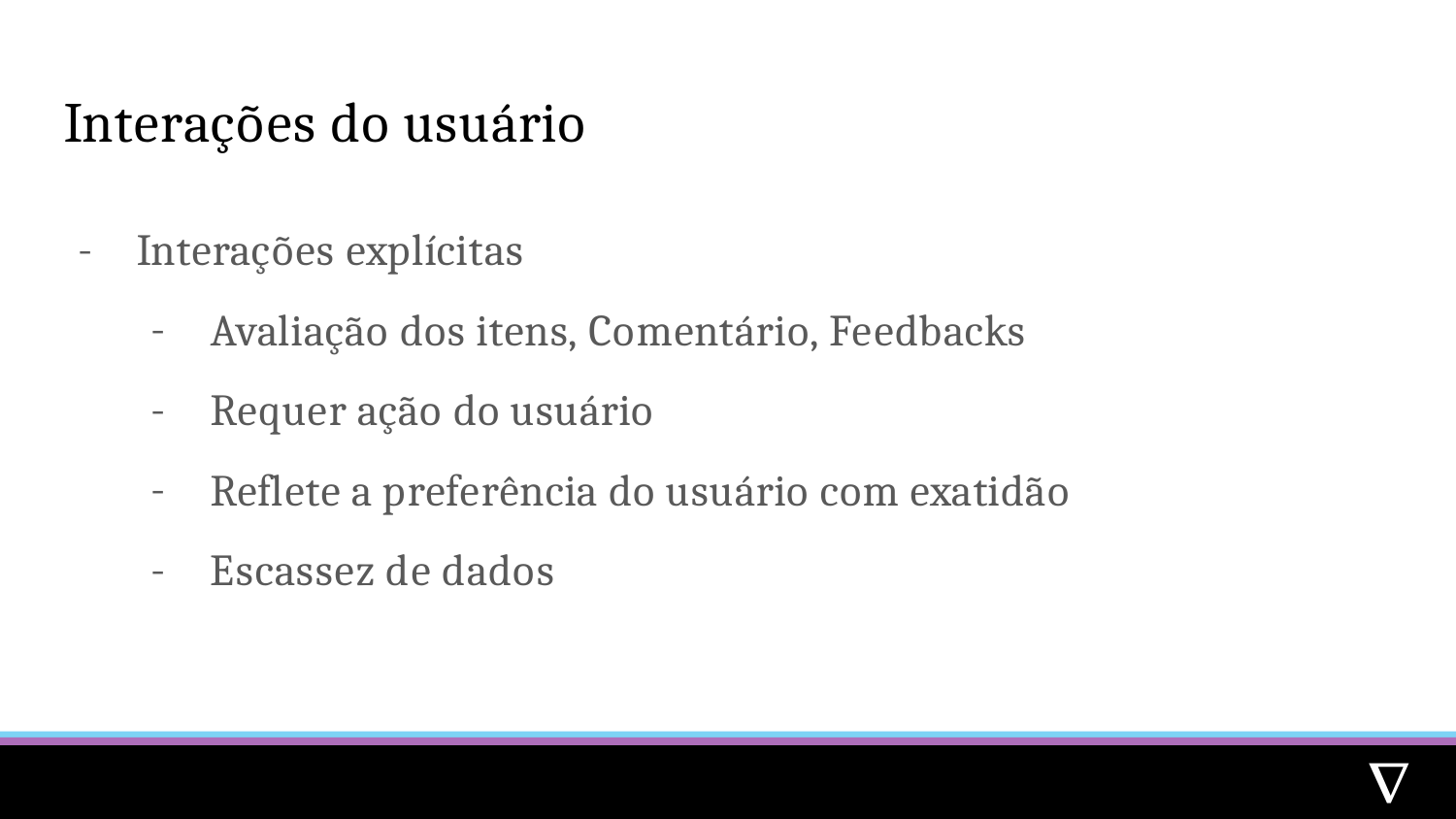

# Interações do usuário
Interações explícitas
Avaliação dos itens, Comentário, Feedbacks
Requer ação do usuário
Reflete a preferência do usuário com exatidão
Escassez de dados